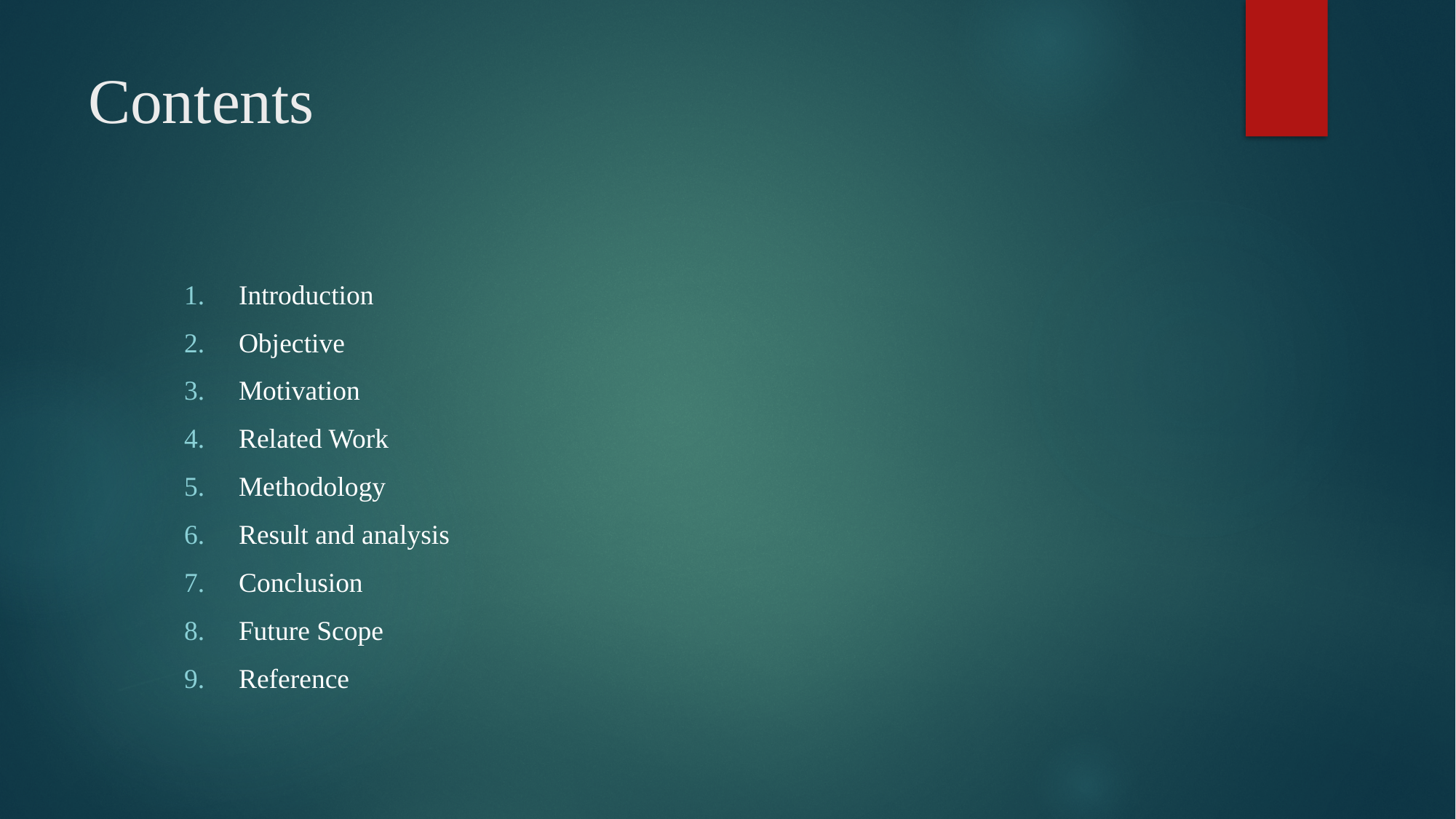

Contents
Introduction
Objective
Motivation
Related Work
Methodology
Result and analysis
Conclusion
Future Scope
Reference